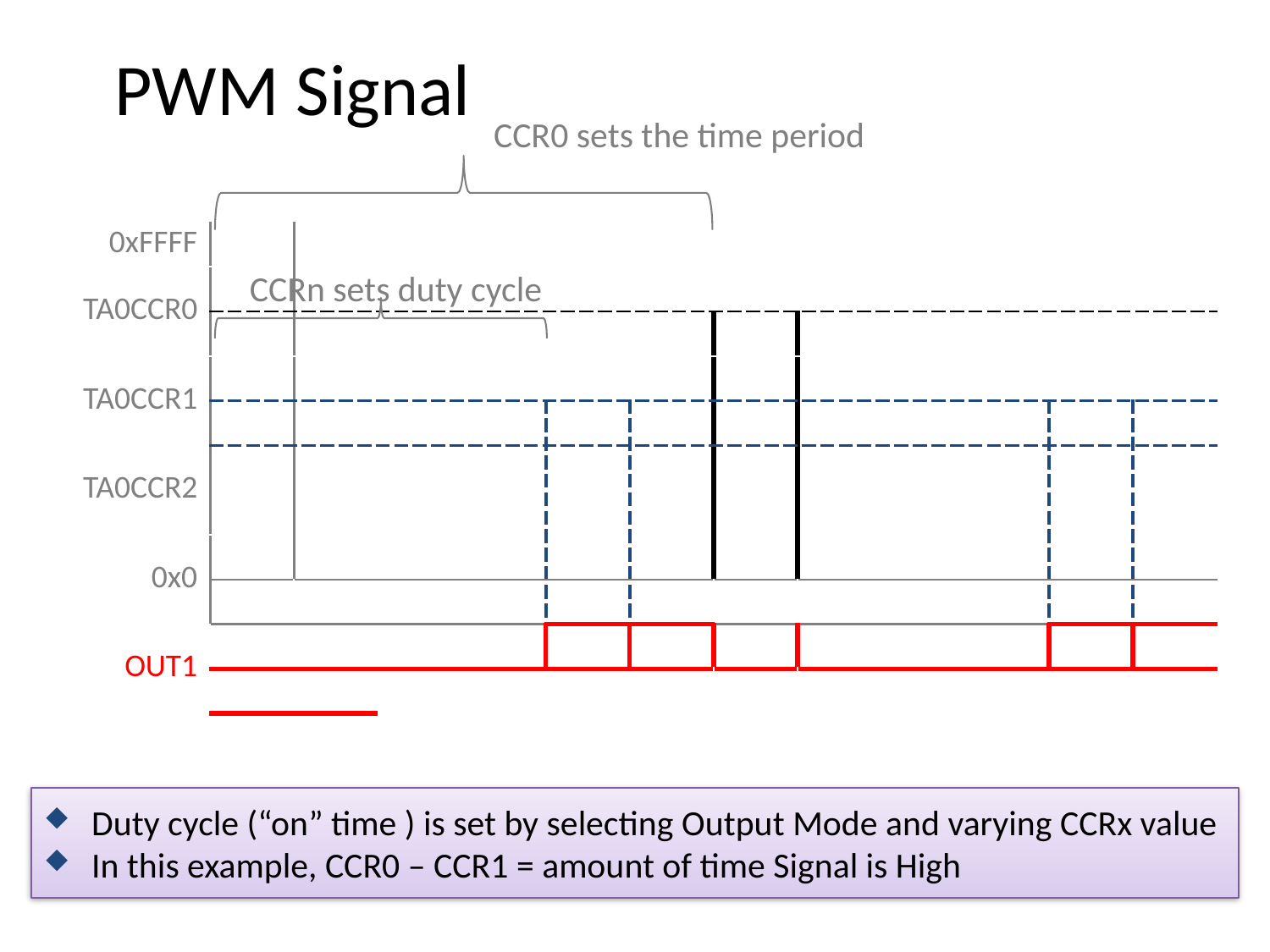

# PWM Signals – Up to one per CCR
CCR0 sets the time period

| 0xFFFF |  |  |  |  |  |  |  |  |  |  |  |  |
| --- | --- | --- | --- | --- | --- | --- | --- | --- | --- | --- | --- | --- |
| TA0CCR0 |  |  |  |  |  |  |  |  |  |  |  |  |
|  |  |  |  |  |  |  |  |  |  |  |  |  |
| TA0CCR1 |  |  |  |  |  |  |  |  |  |  |  |  |
|  |  |  |  |  |  |  |  |  |  |  |  |  |
| TA0CCR2 |  |  |  |  |  |  |  |  |  |  |  |  |
|  |  |  |  |  |  |  |  |  |  |  |  |  |
| 0x0 |  |  |  |  |  |  |  |  |  |  |  |  |
|  |  |  |  |  |  |  |  |  |  |  |  |  |
| OUT1 |  |  |  |  |  |  |  |  |  |  |  |  |
|  |  |  |  |  |  |  |  |  |  |  |  |  |
|  |  |  |  |  |  |  |  |  |  |  |  |  |
|  |  |  |  |  |  |  |  |  |  |  |  |  |
CCRn sets duty cycle
Duty cycle (“on” time ) is set by selecting Output Mode and varying CCRx value
In this example, CCR0 – CCR1 = amount of time Signal is High